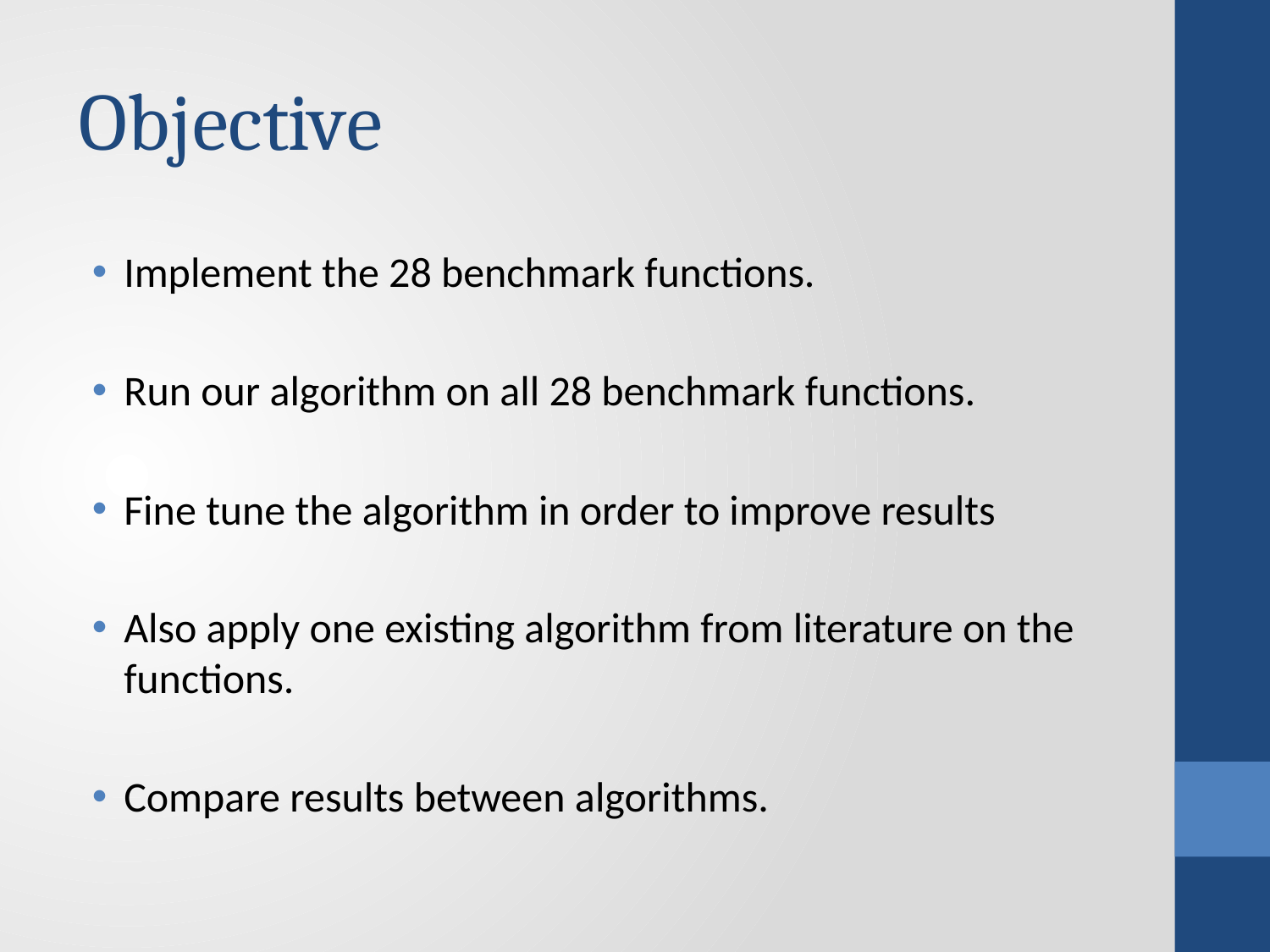

# Objective

Implement the 28 benchmark functions.

Run our algorithm on all 28 benchmark functions.

Fine tune the algorithm in order to improve results

Also apply one existing algorithm from literature on the functions.

Compare results between algorithms.